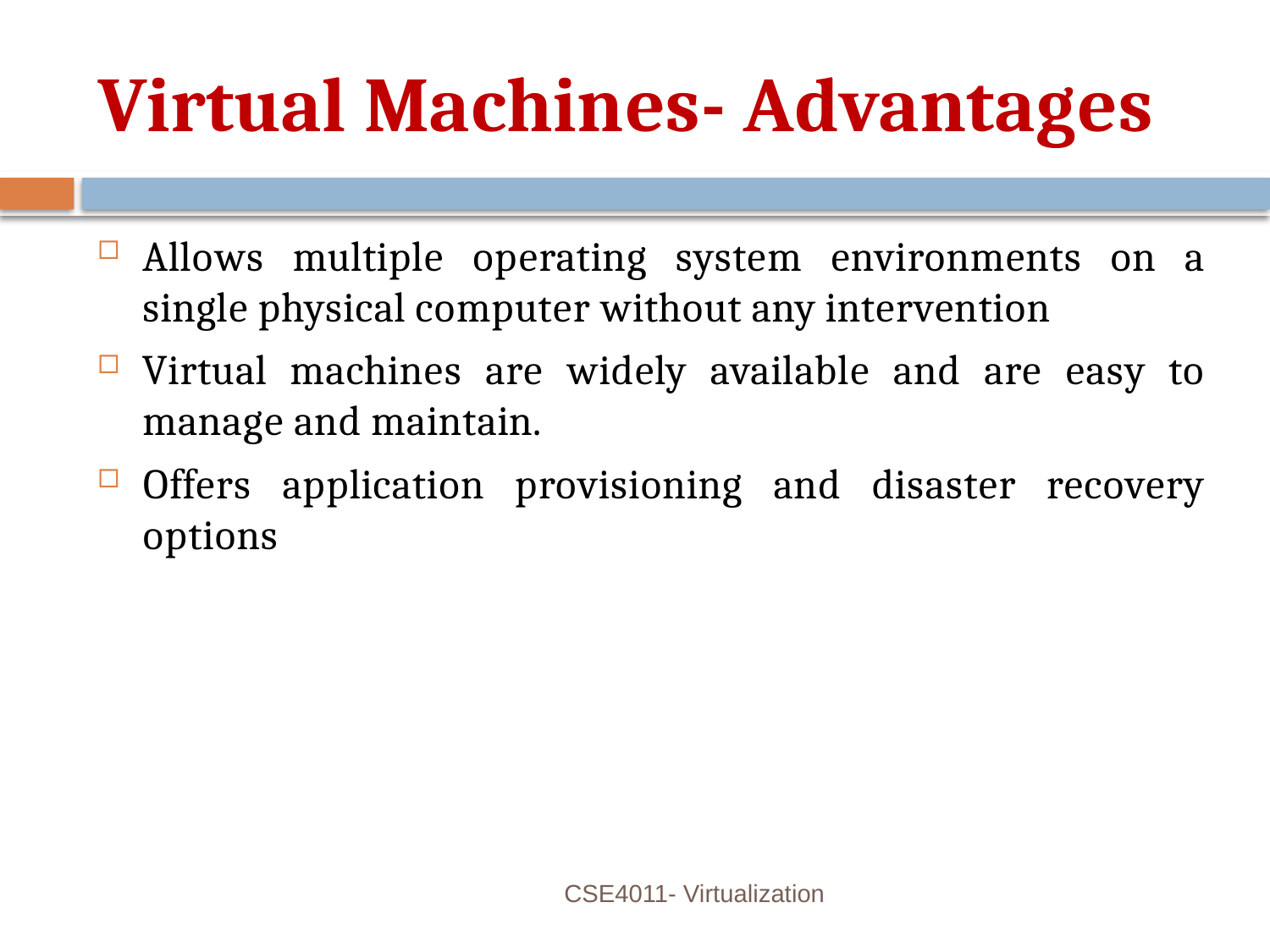

# Virtual Machines- Advantages
Allows multiple operating system environments on a single physical computer without any intervention
Virtual machines are widely available and are easy to manage and maintain.
Offers application provisioning and disaster recovery options
CSE4011- Virtualization